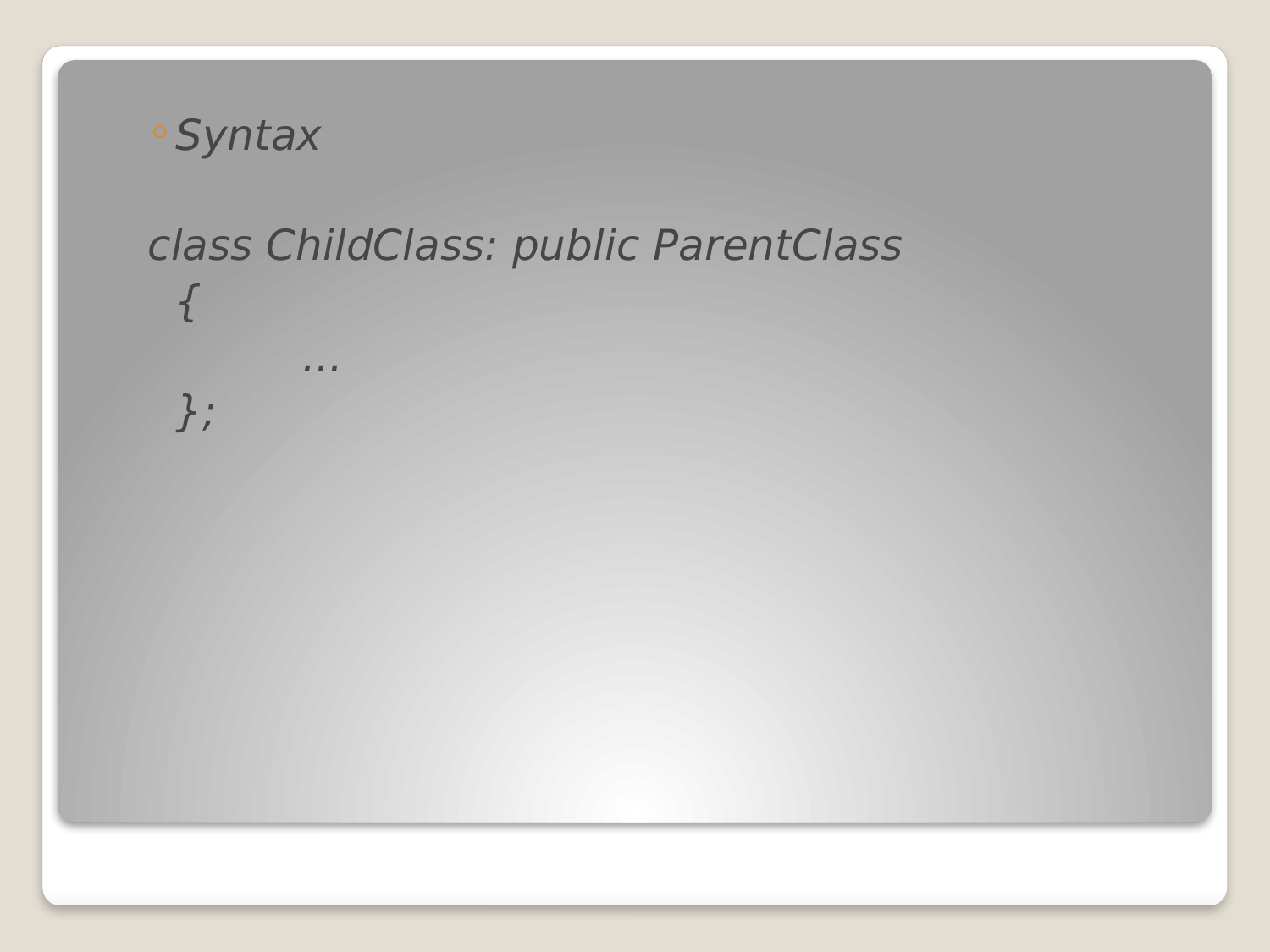

Syntax

class ChildClass: public ParentClass
  {
		...
	};

#